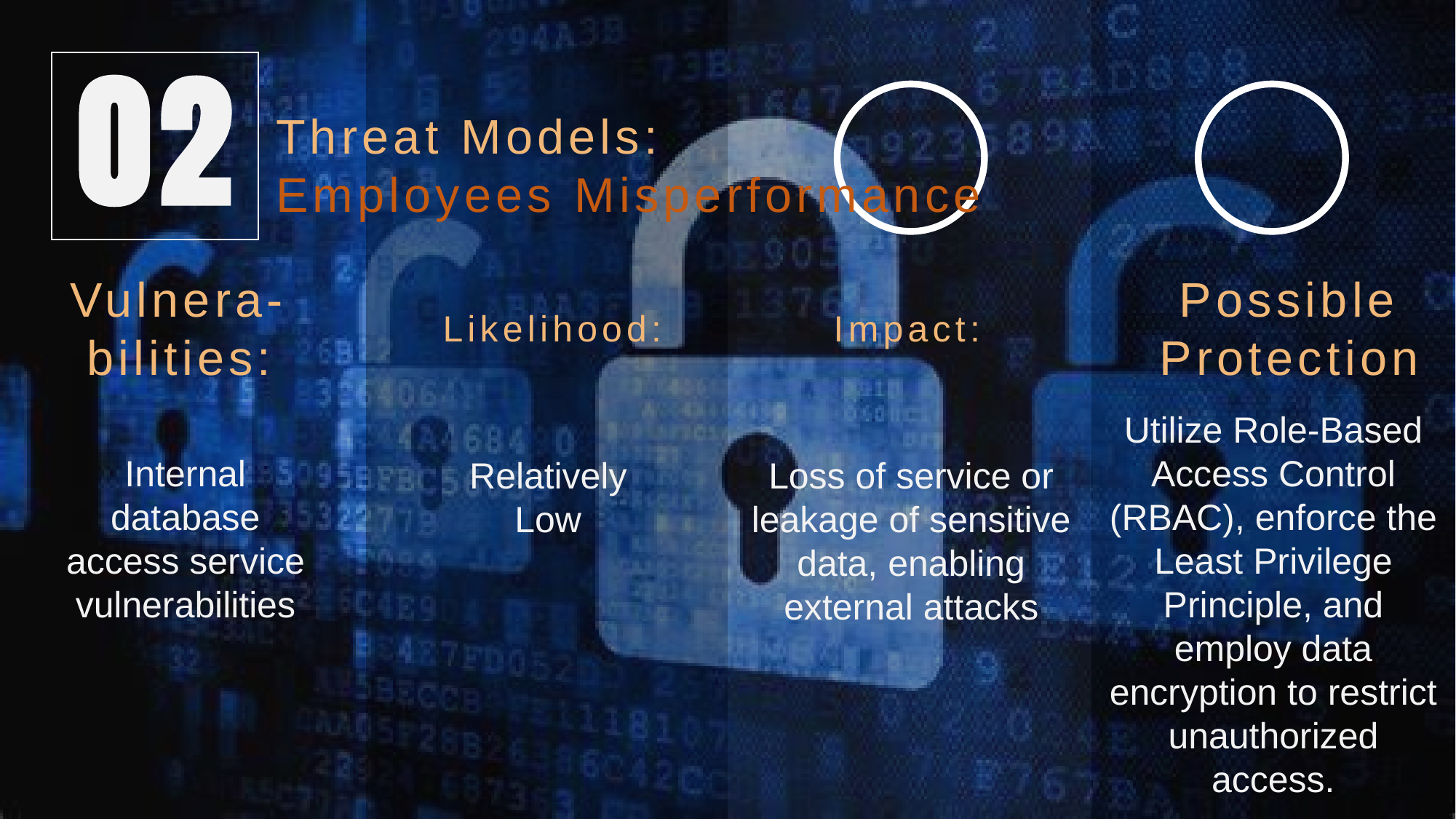

02

Impact:

Loss of service or leakage of sensitive data, enabling external attacks

Possible Protection
Utilize Role-Based Access Control (RBAC), enforce the Least Privilege Principle, and employ data encryption to restrict unauthorized access.
Threat Models:
Employees Misperformance
Vulnera-bilities:
Internal database access service vulnerabilities
Likelihood:
Relatively Low